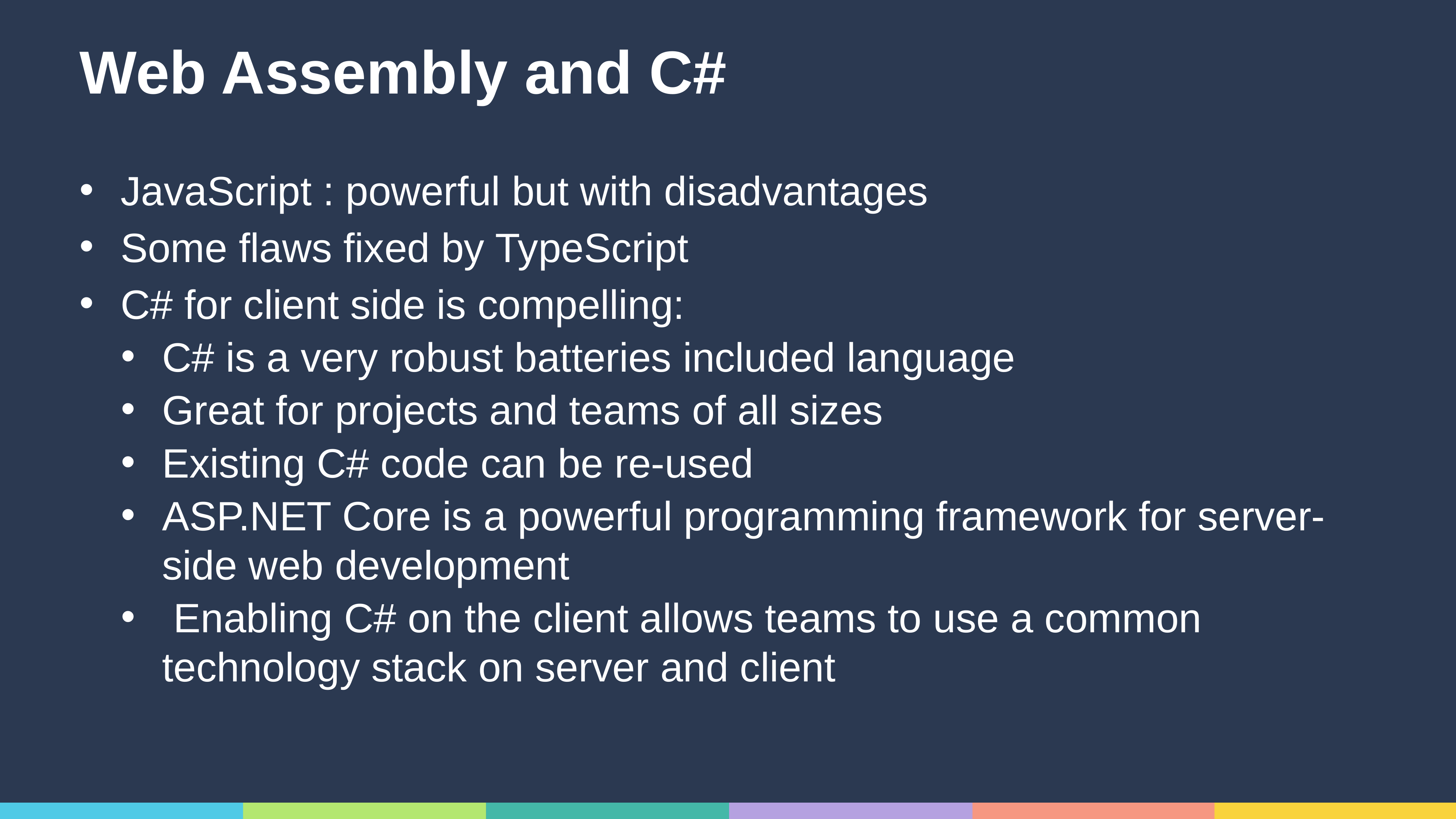

# Web Assembly and C#
JavaScript : powerful but with disadvantages
Some flaws fixed by TypeScript
C# for client side is compelling:
C# is a very robust batteries included language
Great for projects and teams of all sizes
Existing C# code can be re-used
ASP.NET Core is a powerful programming framework for server-side web development
 Enabling C# on the client allows teams to use a common technology stack on server and client